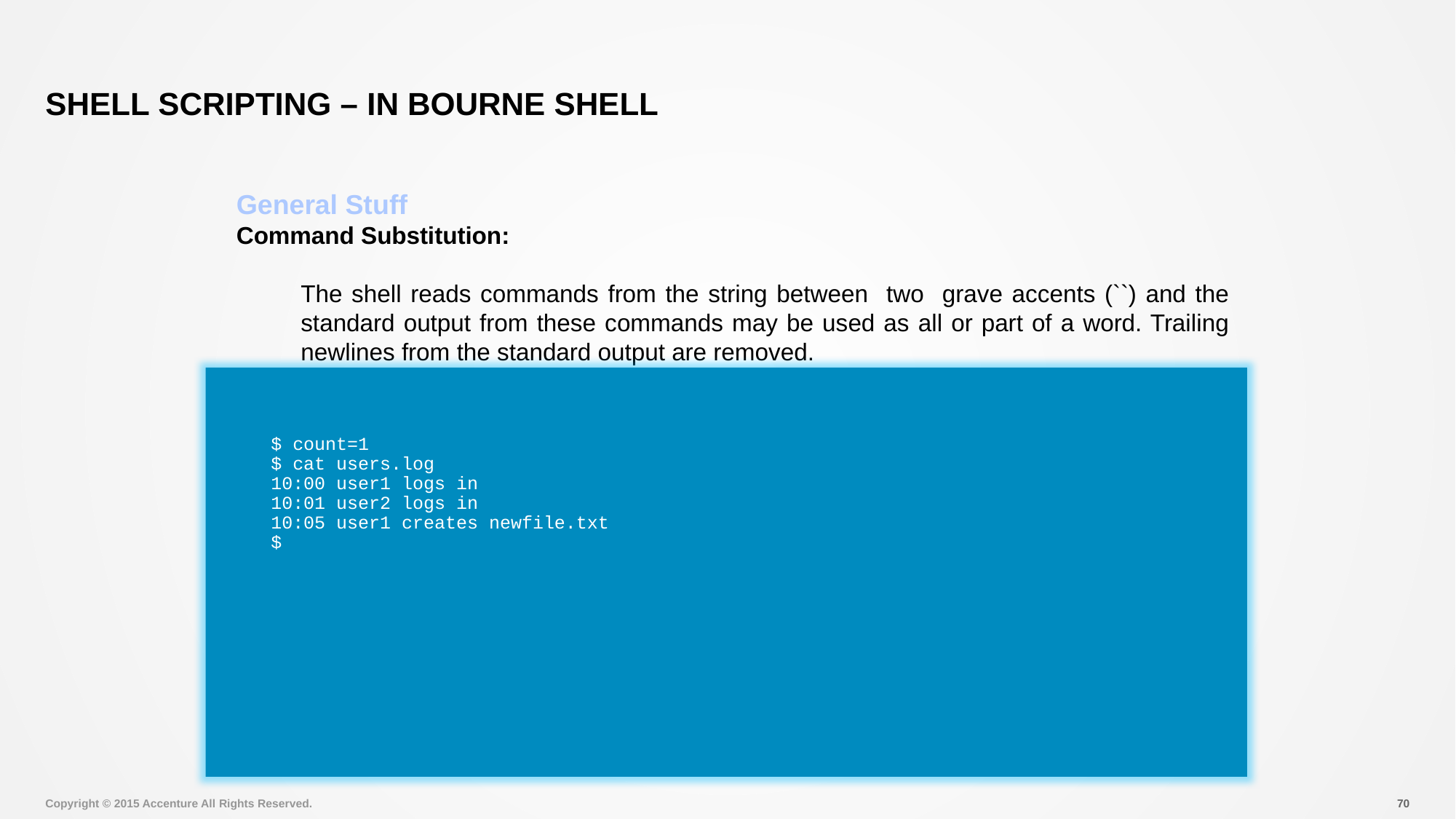

# Shell Scripting – In Bourne Shell

General Stuff
Command Substitution:

The shell reads commands from the string between  two  grave accents (``) and the standard output from these commands may be used as all or part of a word. Trailing newlines from the standard output are removed.

$ count=1
$ cat users.log
10:00 user1 logs in
10:01 user2 logs in
10:05 user1 creates newfile.txt
$

Copyright © 2015 Accenture All Rights Reserved.
70